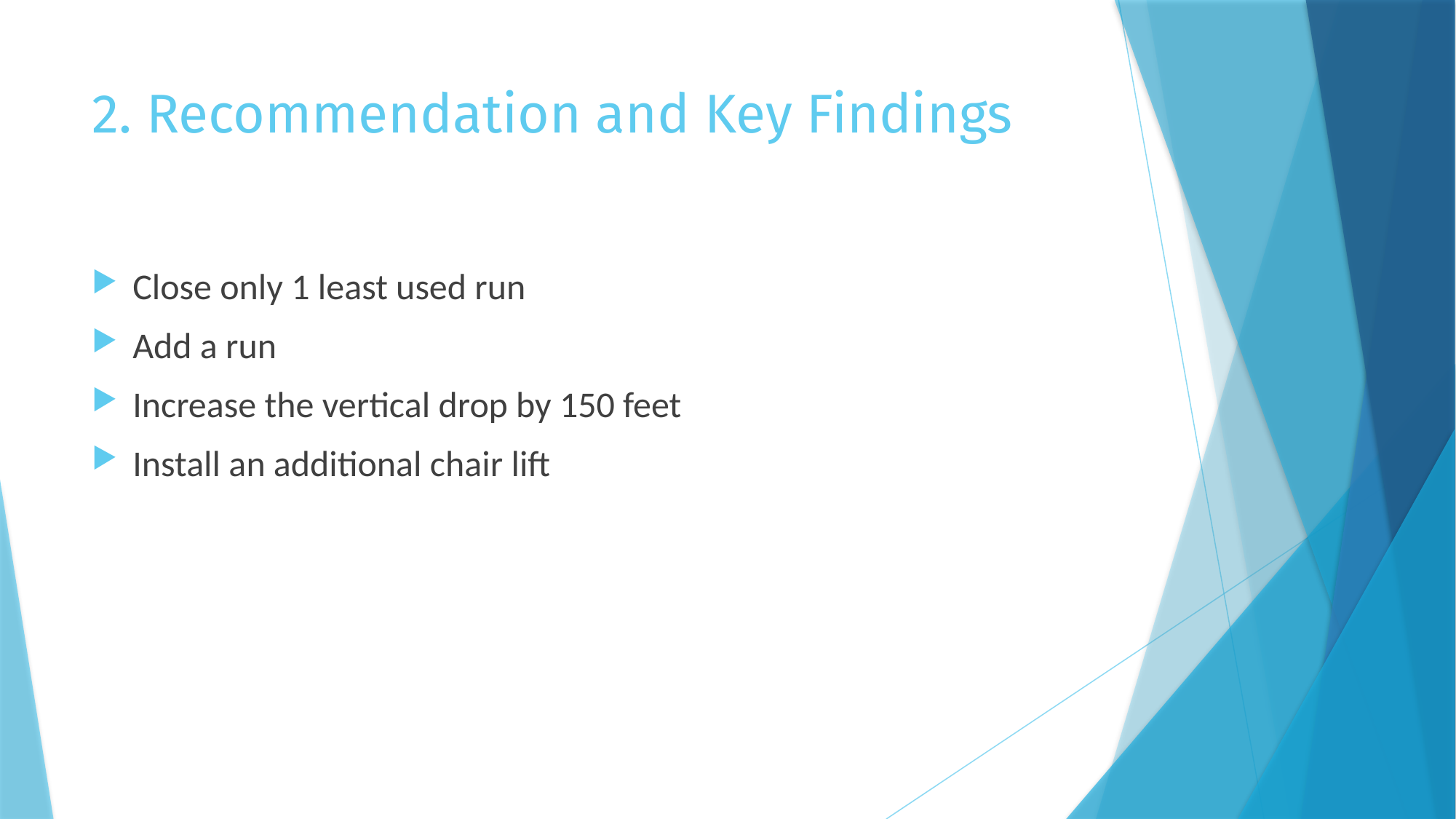

# 2. Recommendation and Key Findings
Close only 1 least used run
Add a run
Increase the vertical drop by 150 feet
Install an additional chair lift